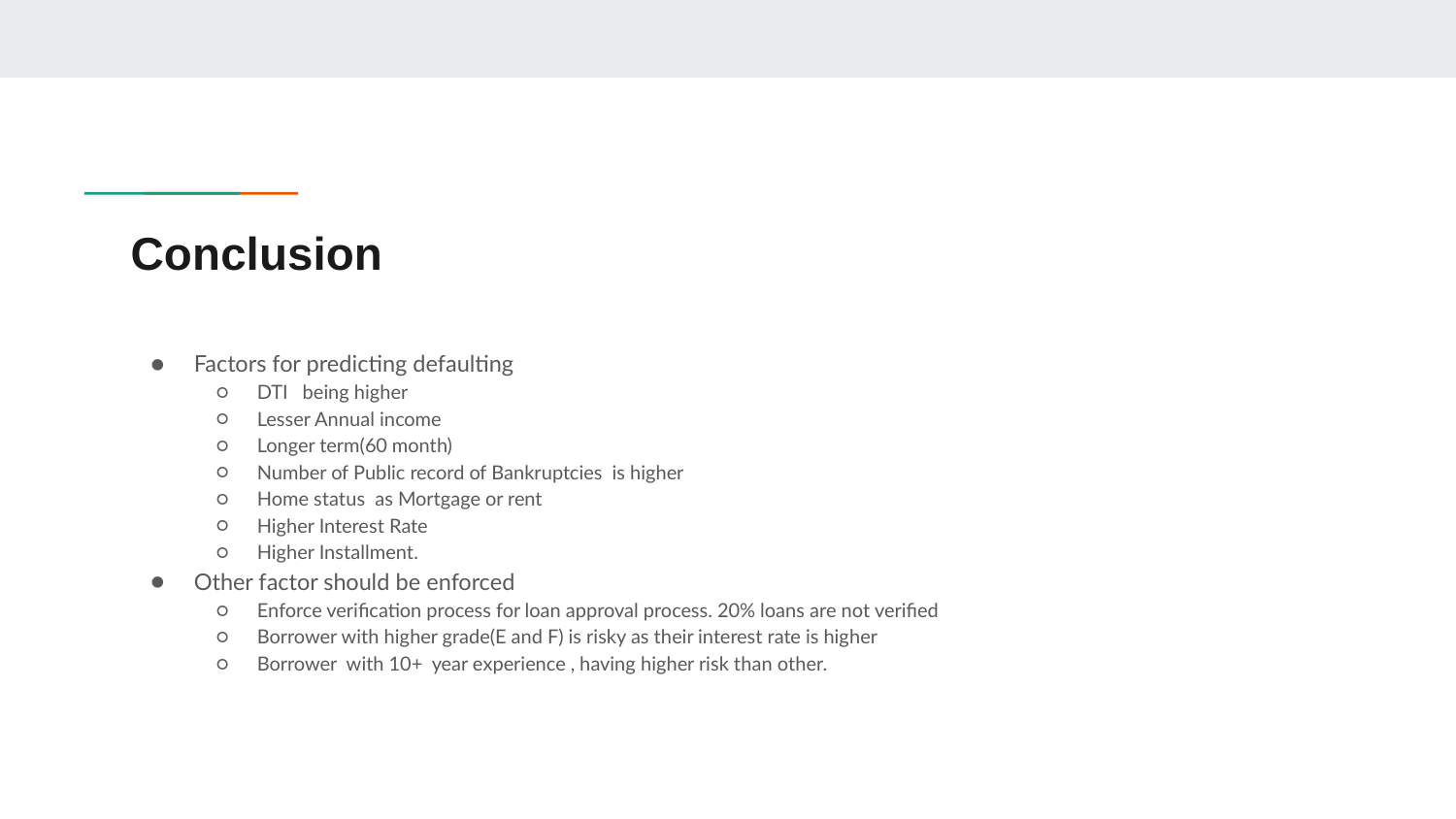

# Conclusion

Factors for predicting defaulting
DTI   being higher
Lesser Annual income
Longer term(60 month)
Number of Public record of Bankruptcies  is higher
Home status  as Mortgage or rent
Higher Interest Rate
Higher Installment.
Other factor should be enforced
Enforce verification process for loan approval process. 20% loans are not verified
Borrower with higher grade(E and F) is risky as their interest rate is higher
Borrower  with 10+  year experience , having higher risk than other.